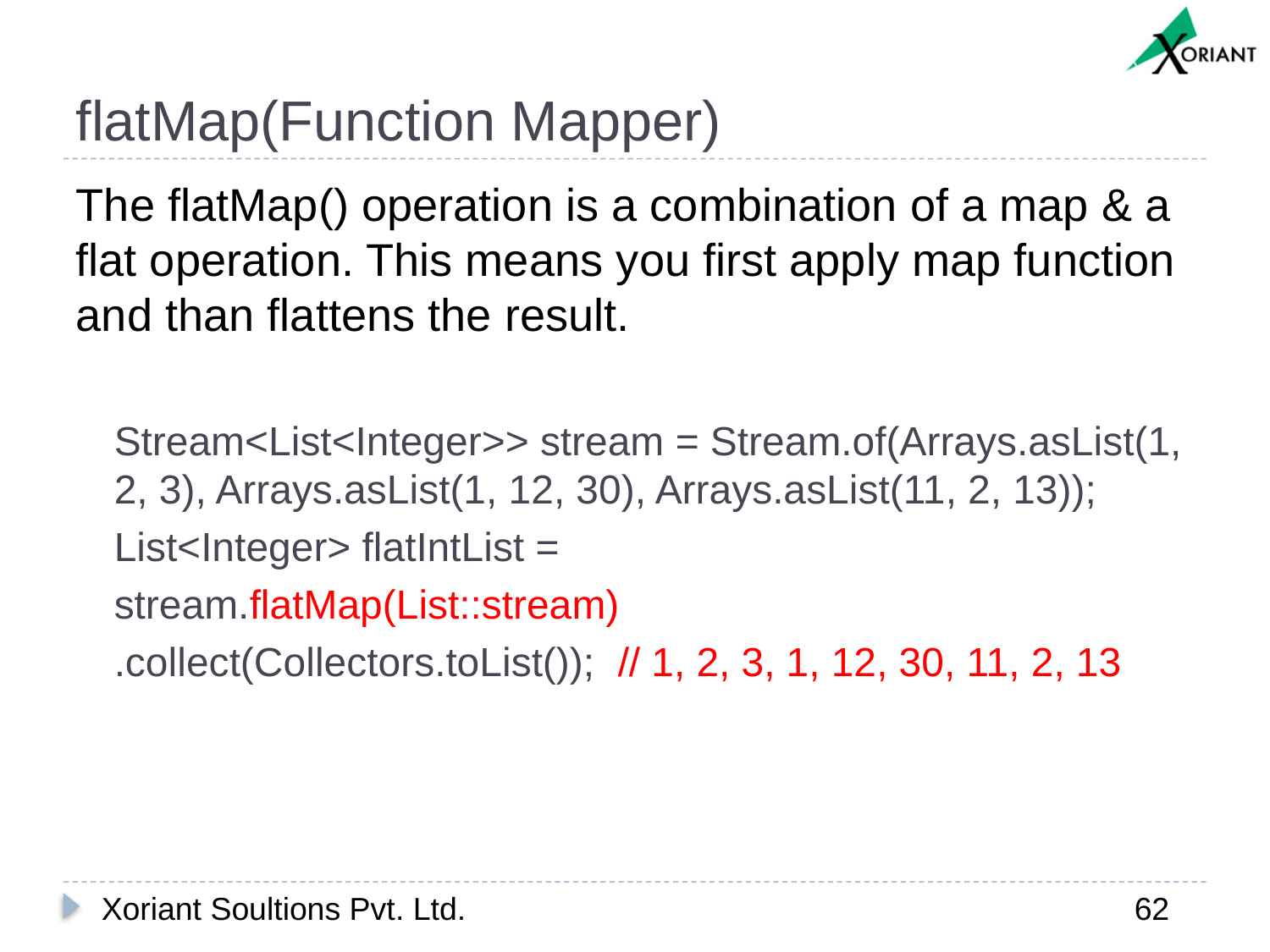

# flatMap(Function Mapper)
The flatMap() operation is a combination of a map & a flat operation. This means you first apply map function and than flattens the result.

Stream<List<Integer>> stream = Stream.of(Arrays.asList(1, 2, 3), Arrays.asList(1, 12, 30), Arrays.asList(11, 2, 13));
List<Integer> flatIntList =
stream.flatMap(List::stream)
.collect(Collectors.toList());  // 1, 2, 3, 1, 12, 30, 11, 2, 13
Xoriant Soultions Pvt. Ltd.
62